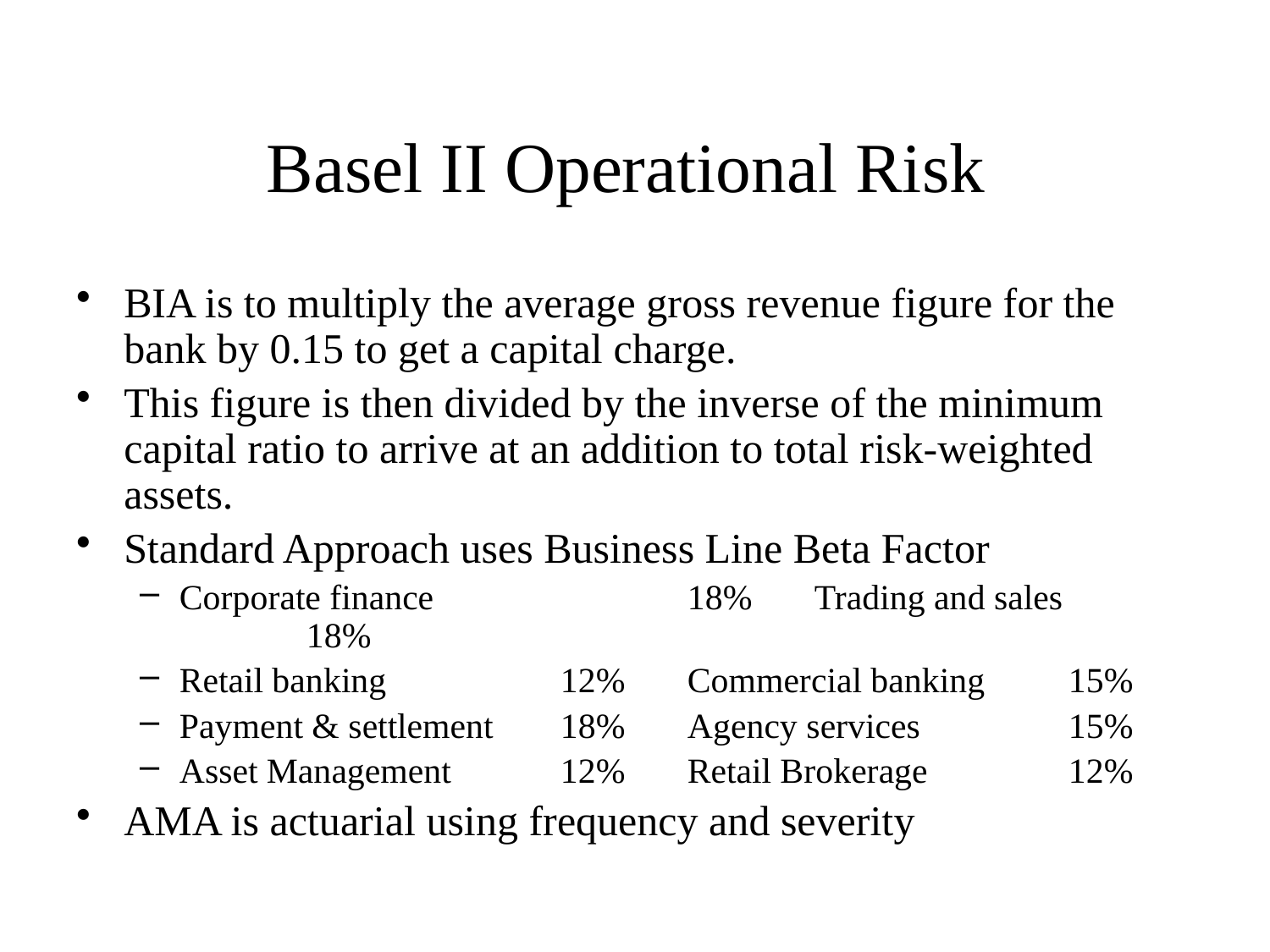

# Basel II Operational Risk
BIA is to multiply the average gross revenue figure for the bank by 0.15 to get a capital charge.
This figure is then divided by the inverse of the minimum capital ratio to arrive at an addition to total risk-weighted assets.
Standard Approach uses Business Line Beta Factor
Corporate finance 		18%   	Trading and sales 	18%
Retail banking 		12%   	Commercial banking 	15%
Payment & settlement 	18% 	Agency services 		15%
Asset Management 	12% 	Retail Brokerage 		12%
AMA is actuarial using frequency and severity